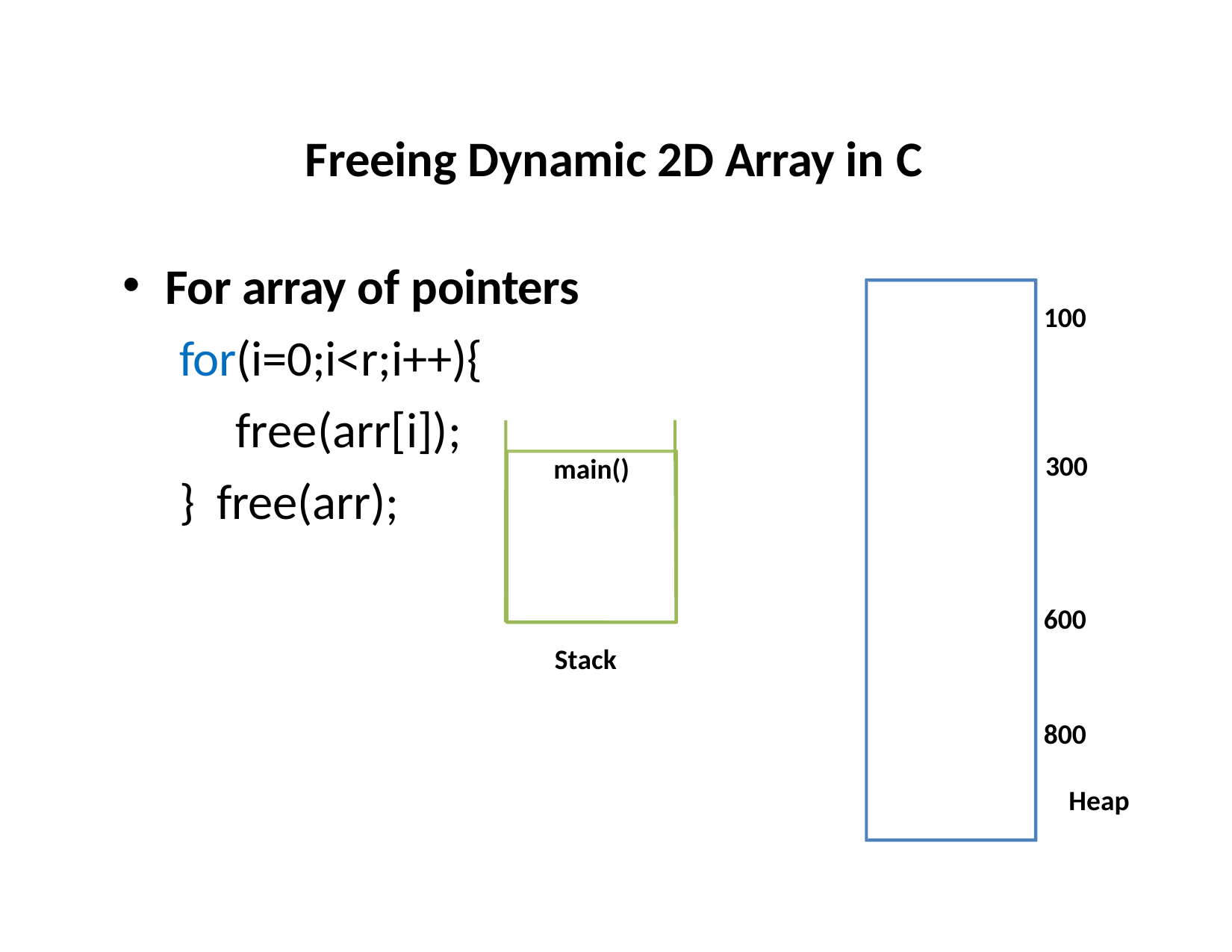

# Freeing Dynamic 2D Array in C
For array of pointers
for(i=0;i<r;i++){

100
free(arr[i]);}  free(arr);

300
main()

600
Stack
800
Heap